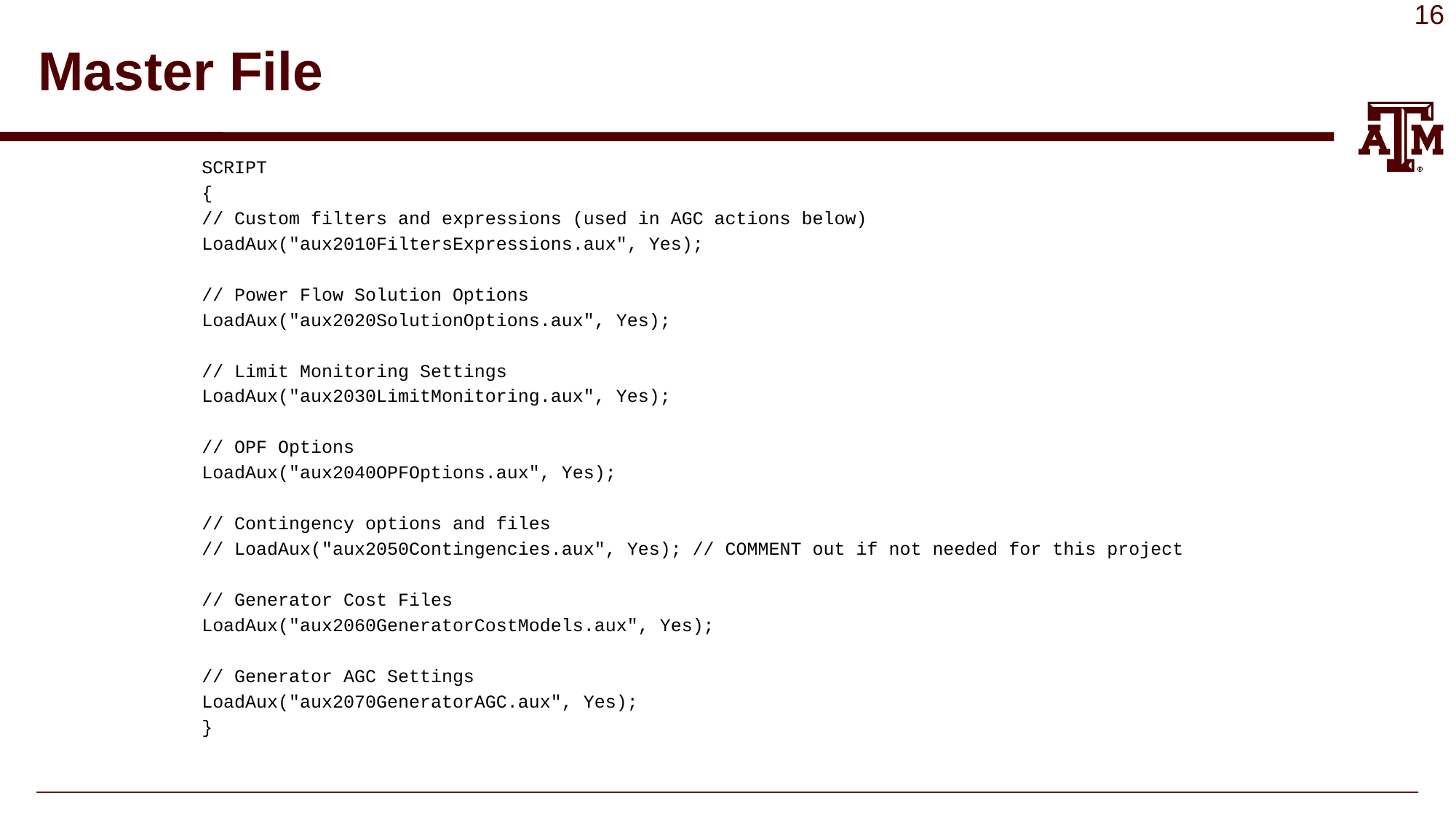

# Master File
SCRIPT
{
// Custom filters and expressions (used in AGC actions below)
LoadAux("aux2010FiltersExpressions.aux", Yes);

// Power Flow Solution Options
LoadAux("aux2020SolutionOptions.aux", Yes);

// Limit Monitoring Settings
LoadAux("aux2030LimitMonitoring.aux", Yes);

// OPF Options
LoadAux("aux2040OPFOptions.aux", Yes);

// Contingency options and files
// LoadAux("aux2050Contingencies.aux", Yes); // COMMENT out if not needed for this project

// Generator Cost Files
LoadAux("aux2060GeneratorCostModels.aux", Yes);

// Generator AGC Settings
LoadAux("aux2070GeneratorAGC.aux", Yes);
}